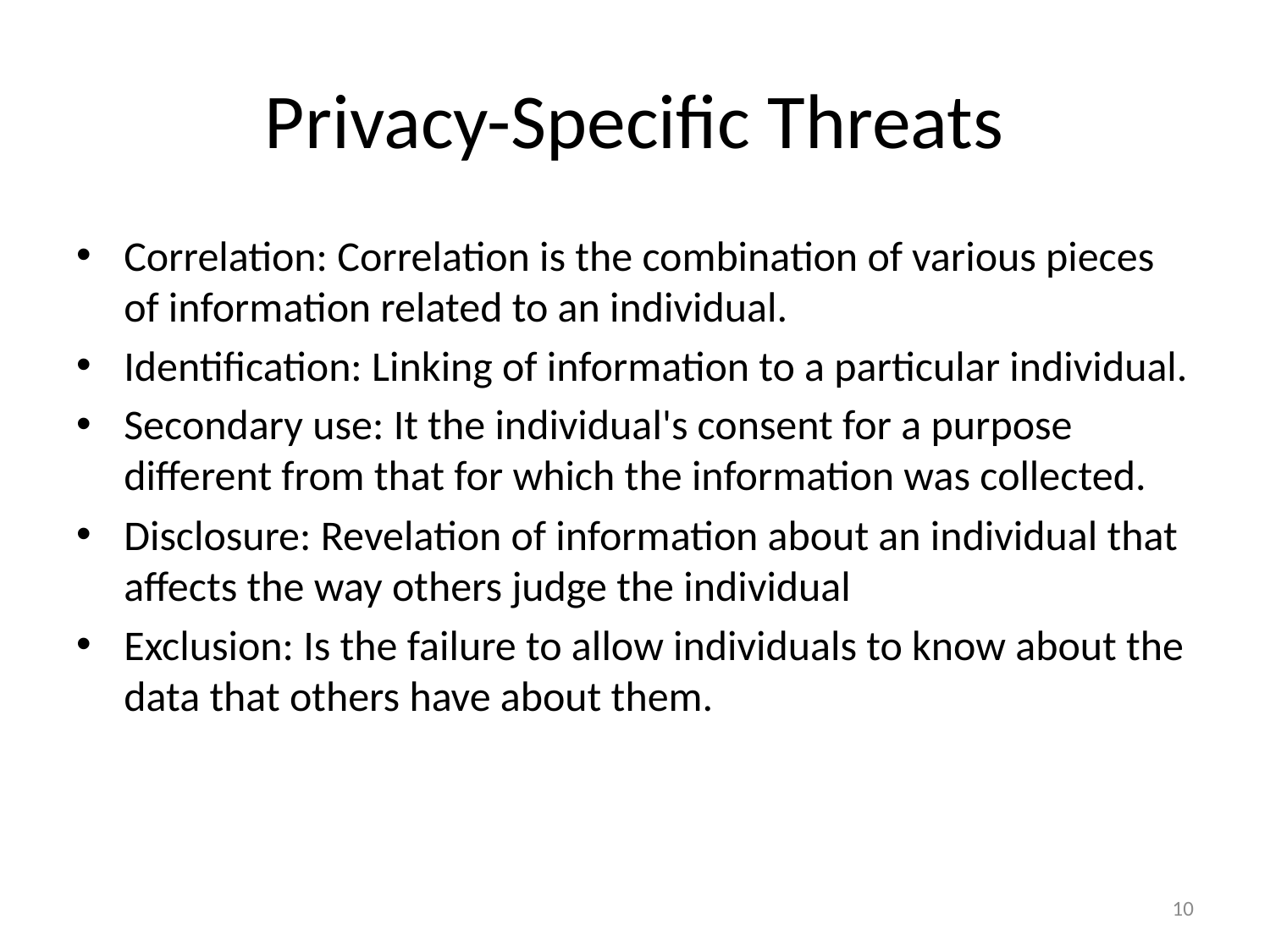

# Privacy-Specific Threats
Correlation: Correlation is the combination of various pieces of information related to an individual.
Identification: Linking of information to a particular individual.
Secondary use: It the individual's consent for a purpose different from that for which the information was collected.
Disclosure: Revelation of information about an individual that affects the way others judge the individual
Exclusion: Is the failure to allow individuals to know about the data that others have about them.
10